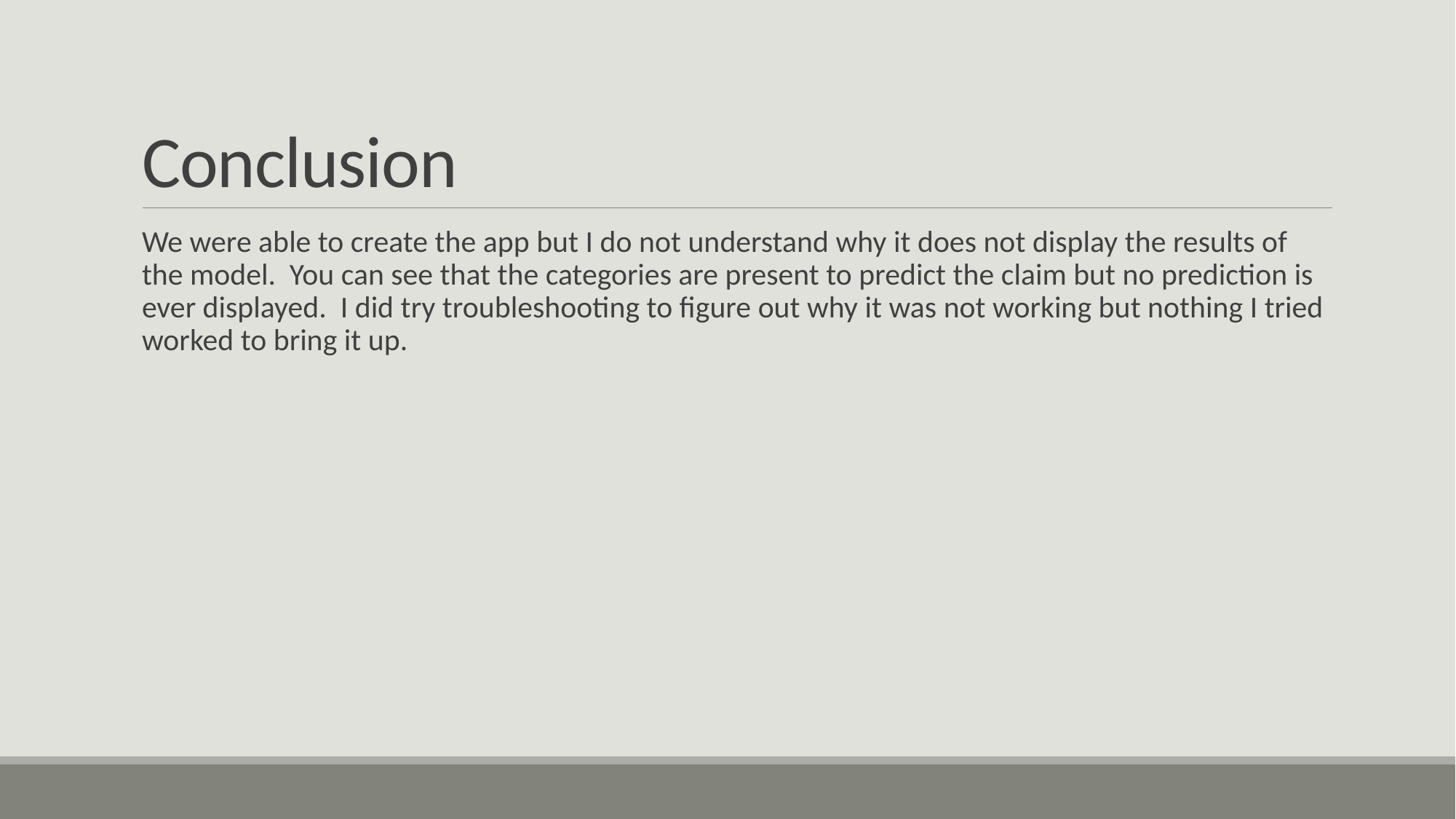

# Conclusion
We were able to create the app but I do not understand why it does not display the results of the model.  You can see that the categories are present to predict the claim but no prediction is ever displayed.  I did try troubleshooting to figure out why it was not working but nothing I tried worked to bring it up.